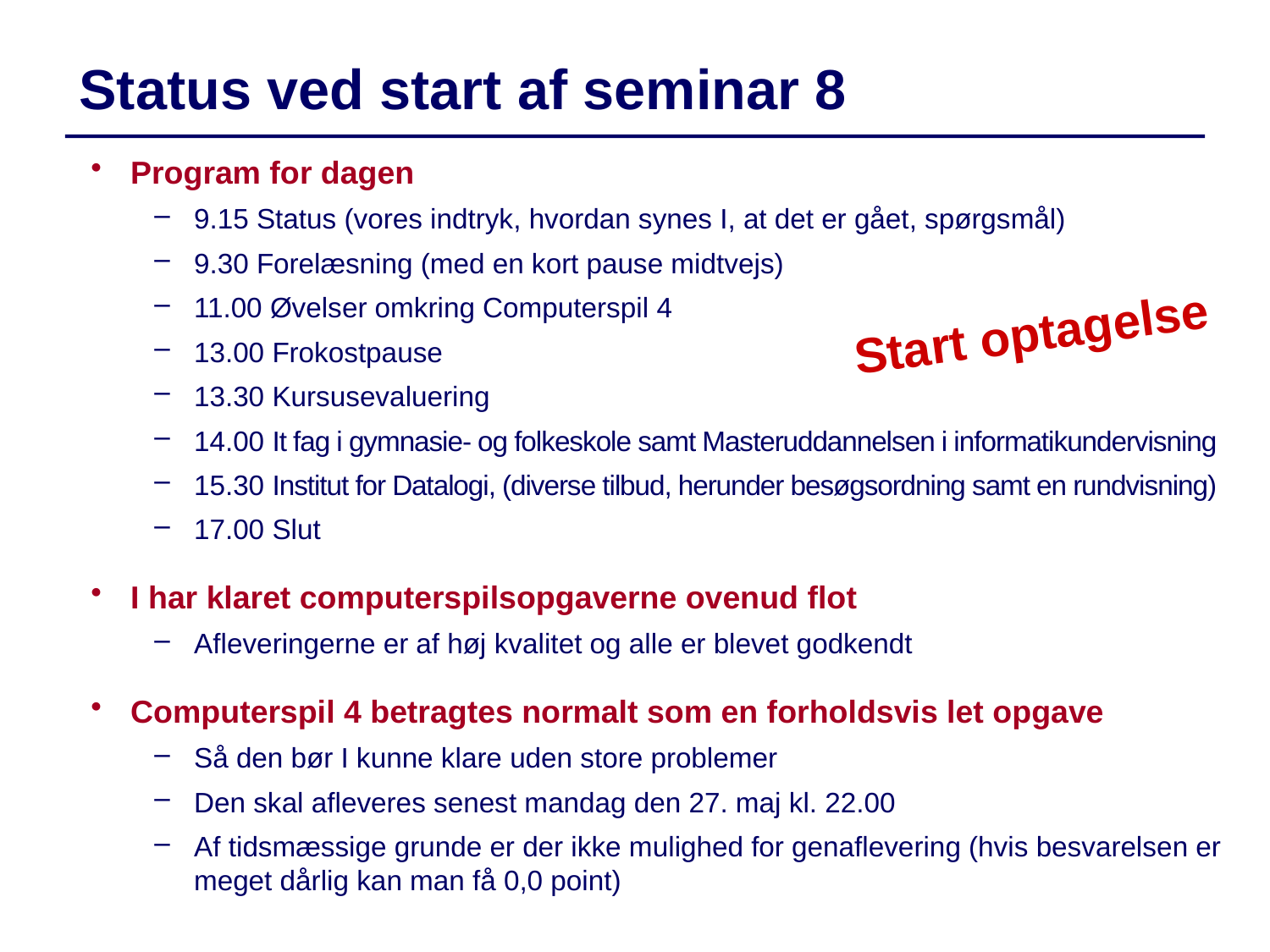

Status ved start af seminar 8
Program for dagen
9.15 Status (vores indtryk, hvordan synes I, at det er gået, spørgsmål)
9.30 Forelæsning (med en kort pause midtvejs)
11.00 Øvelser omkring Computerspil 4
13.00 Frokostpause
13.30 Kursusevaluering
14.00 It fag i gymnasie- og folkeskole samt Masteruddannelsen i informatikundervisning
15.30 Institut for Datalogi, (diverse tilbud, herunder besøgsordning samt en rundvisning)
17.00 Slut
I har klaret computerspilsopgaverne ovenud flot
Afleveringerne er af høj kvalitet og alle er blevet godkendt
Computerspil 4 betragtes normalt som en forholdsvis let opgave
Så den bør I kunne klare uden store problemer
Den skal afleveres senest mandag den 27. maj kl. 22.00
Af tidsmæssige grunde er der ikke mulighed for genaflevering (hvis besvarelsen er meget dårlig kan man få 0,0 point)
Start optagelse